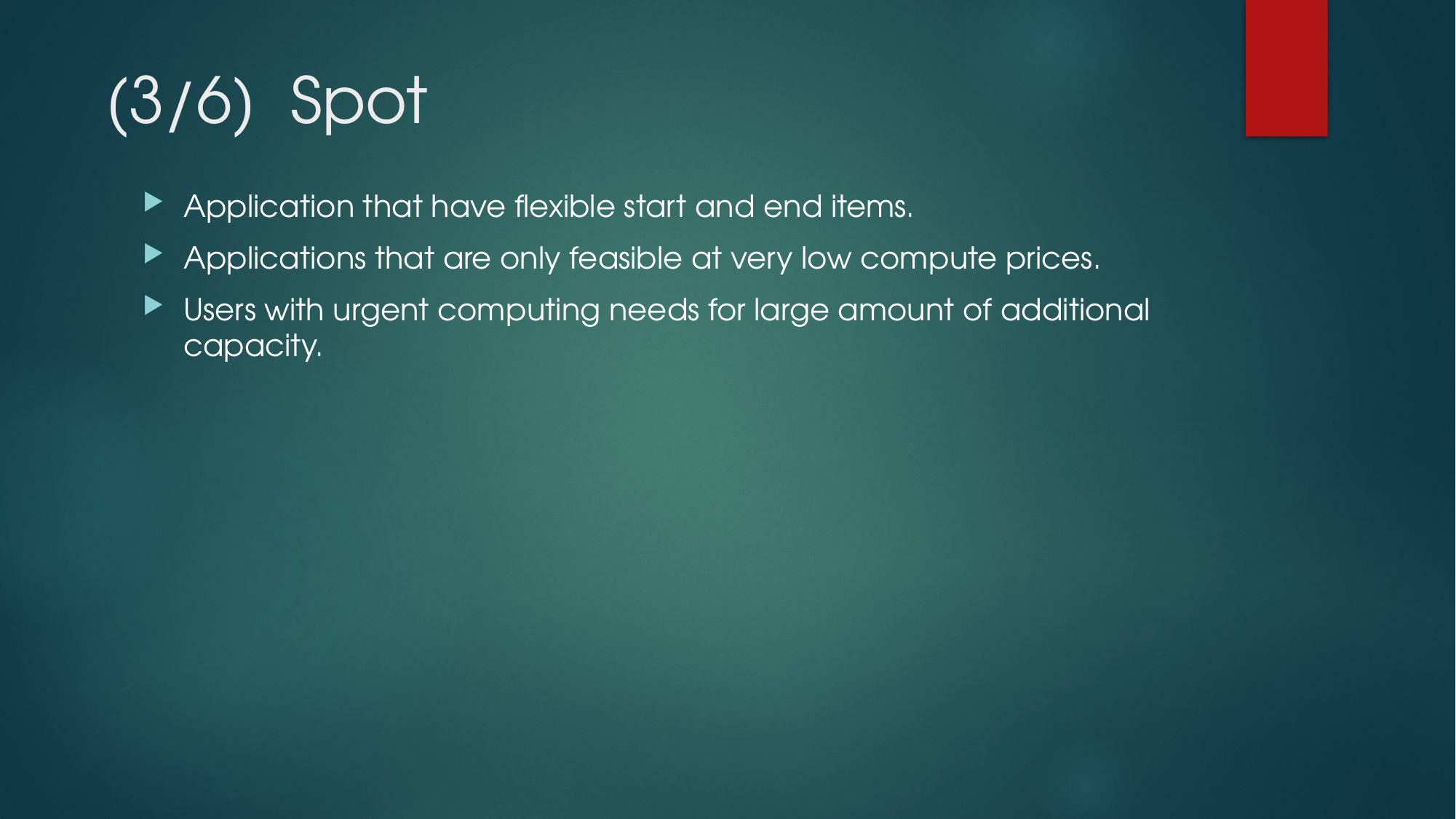

# (3/6)  Spot
Application that have flexible start and end items.
Applications that are only feasible at very low compute prices.
Users with urgent computing needs for large amount of additional capacity.